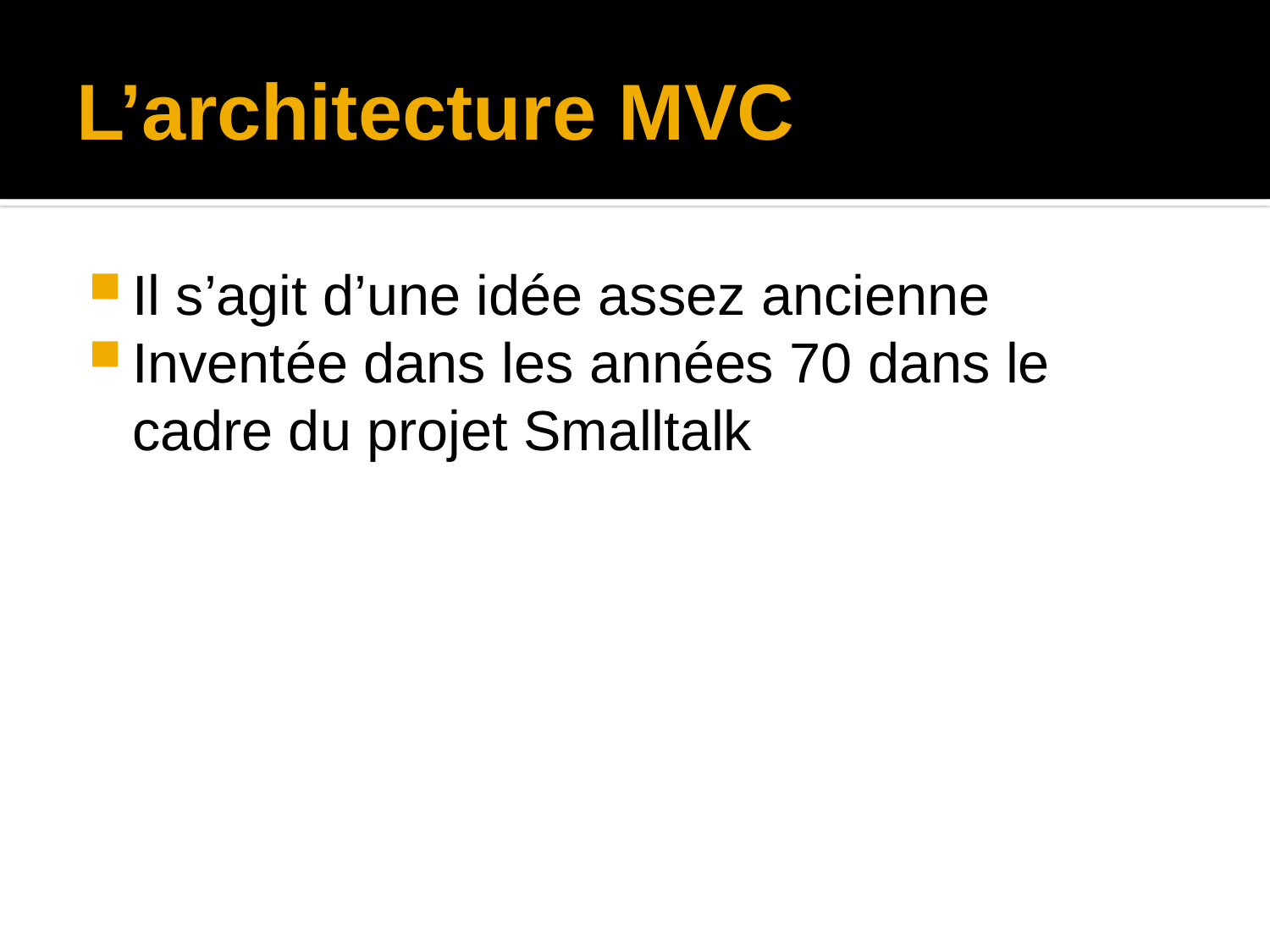

# L’architecture MVC
Il s’agit d’une idée assez ancienne
Inventée dans les années 70 dans le cadre du projet Smalltalk